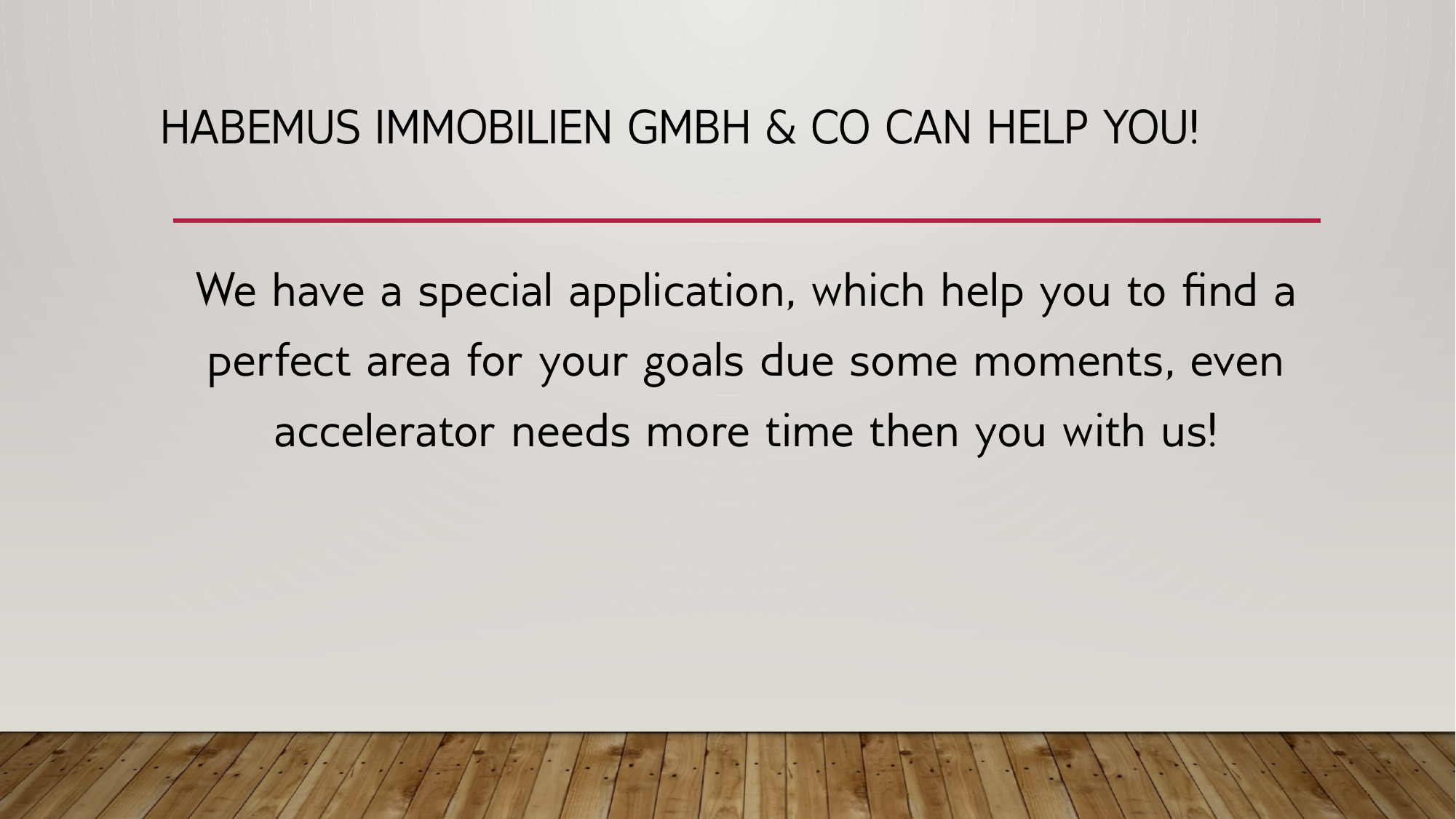

# Habemus Immobilien GmbH & Co can help you!
We have a special application, which help you to find a perfect area for your goals due some moments, even accelerator needs more time then you with us!